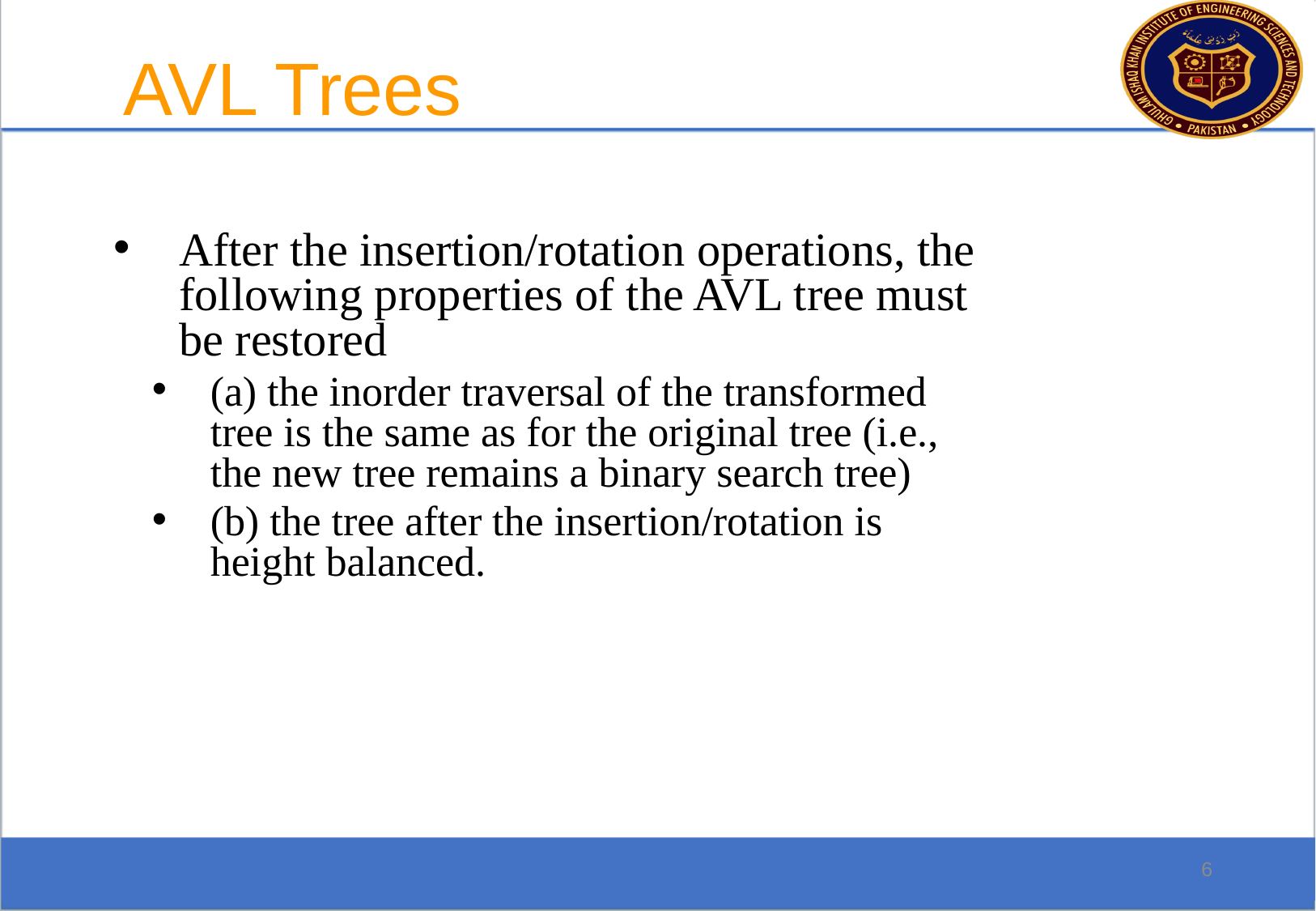

AVL Trees
After the insertion/rotation operations, the following properties of the AVL tree must be restored
(a) the inorder traversal of the transformed tree is the same as for the original tree (i.e., the new tree remains a binary search tree)
(b) the tree after the insertion/rotation is height balanced.
6